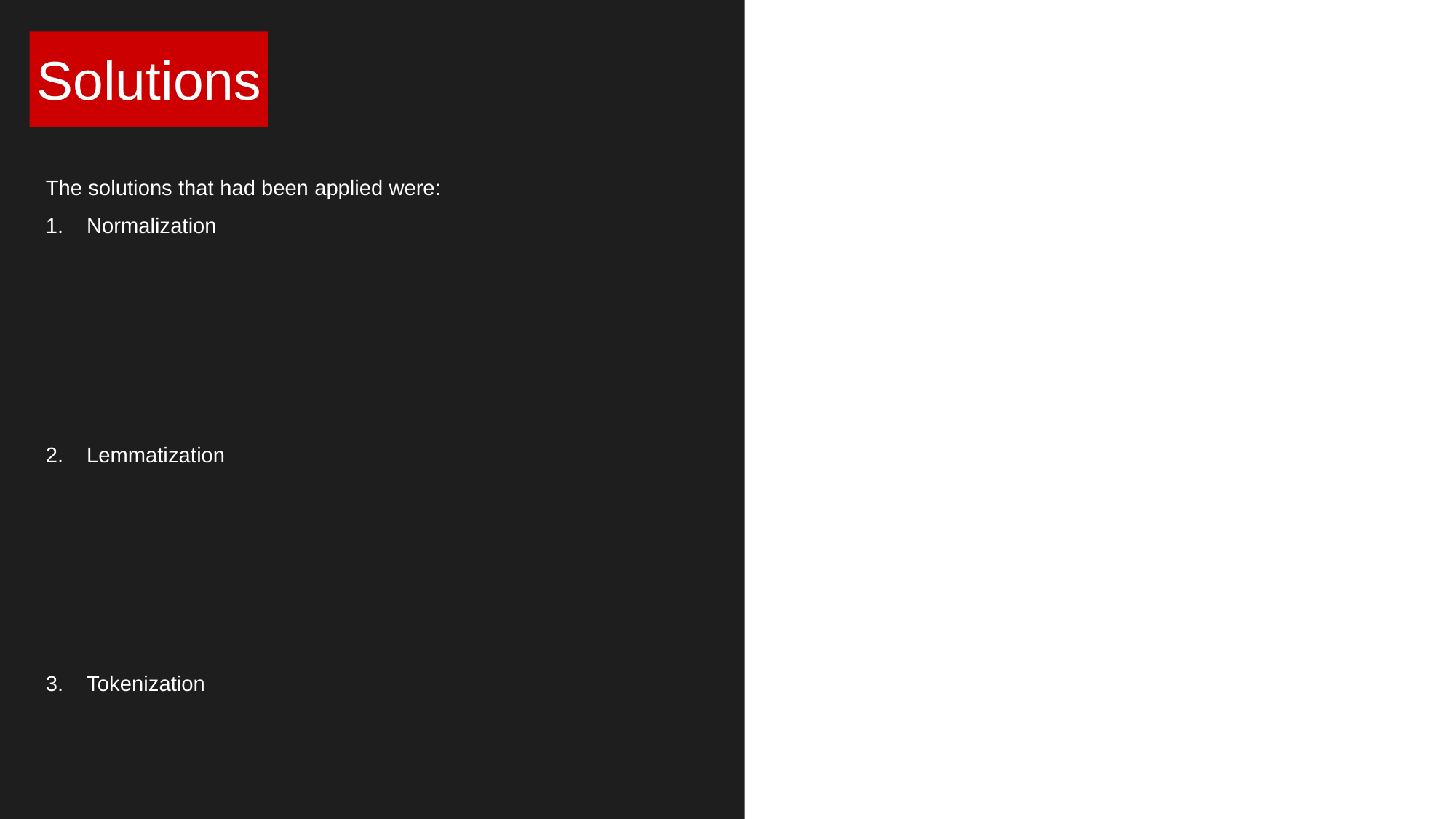

Solutions
The solutions that had been applied were:
Normalization

Lemmatization

Tokenization